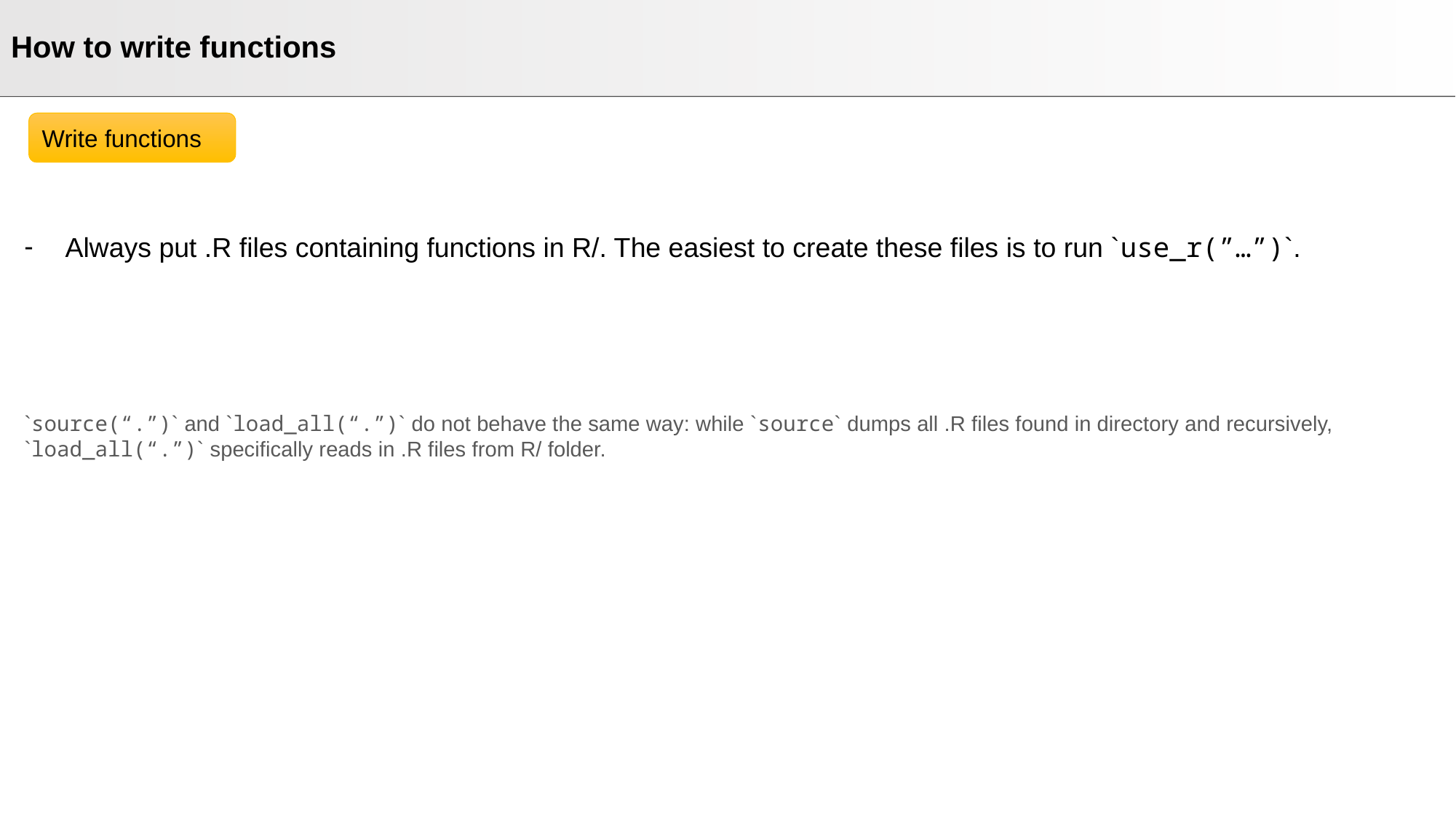

# How to write functions

Always put .R files containing functions in R/. The easiest to create these files is to run `use_r(”…”)`.

`source(“.”)` and `load_all(“.”)` do not behave the same way: while `source` dumps all .R files found in directory and recursively, `load_all(“.”)` specifically reads in .R files from R/ folder.

Write functions